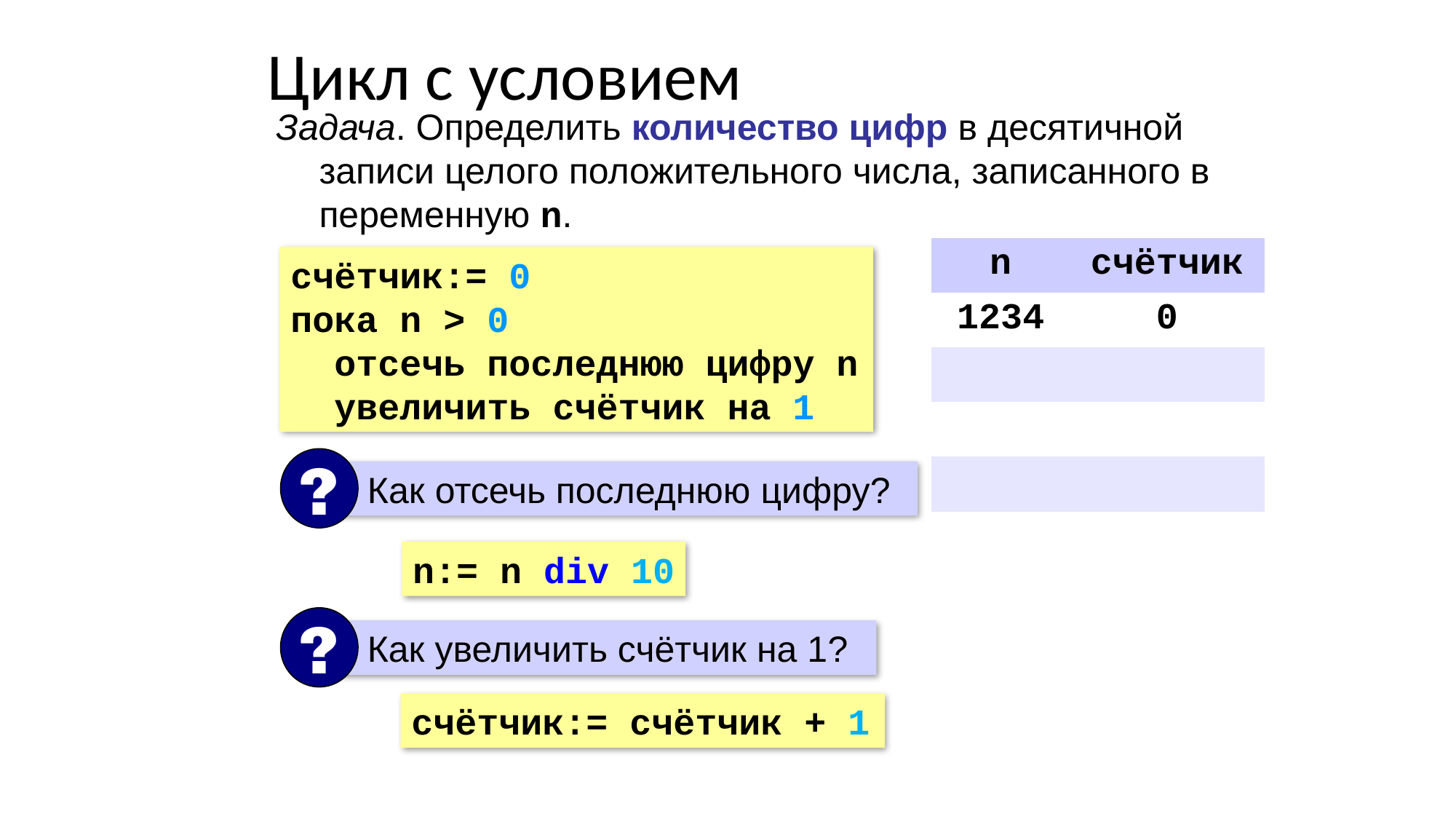

Цикл с условием
Задача. Определить количество цифр в десятичной записи целого положительного числа, записанного в переменную n.
| n | счётчик |
| --- | --- |
| 1234 | 0 |
| 123 | 1 |
| 12 | 2 |
| 1 | 3 |
| 0 | 4 |
счётчик:= 0
пока n > 0
  отсечь последнюю цифру n
  увеличить счётчик на 1

?
  Как отсечь последнюю цифру?

n:= n div 10
?
  Как увеличить счётчик на 1?
счётчик:= счётчик + 1